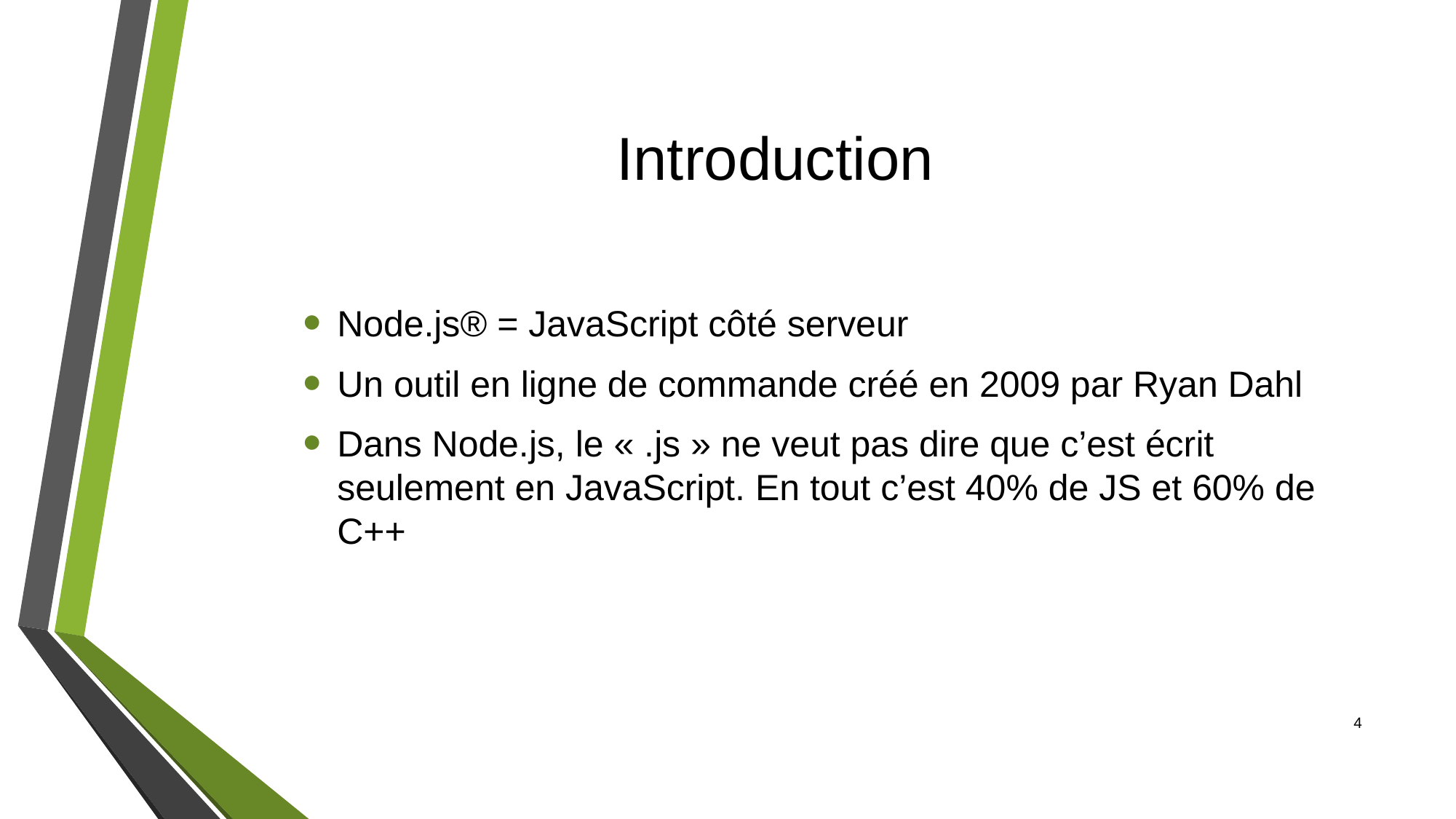

# Introduction
Node.js® = JavaScript côté serveur
Un outil en ligne de commande créé en 2009 par Ryan Dahl
Dans Node.js, le « .js » ne veut pas dire que c’est écrit seulement en JavaScript. En tout c’est 40% de JS et 60% de C++

4